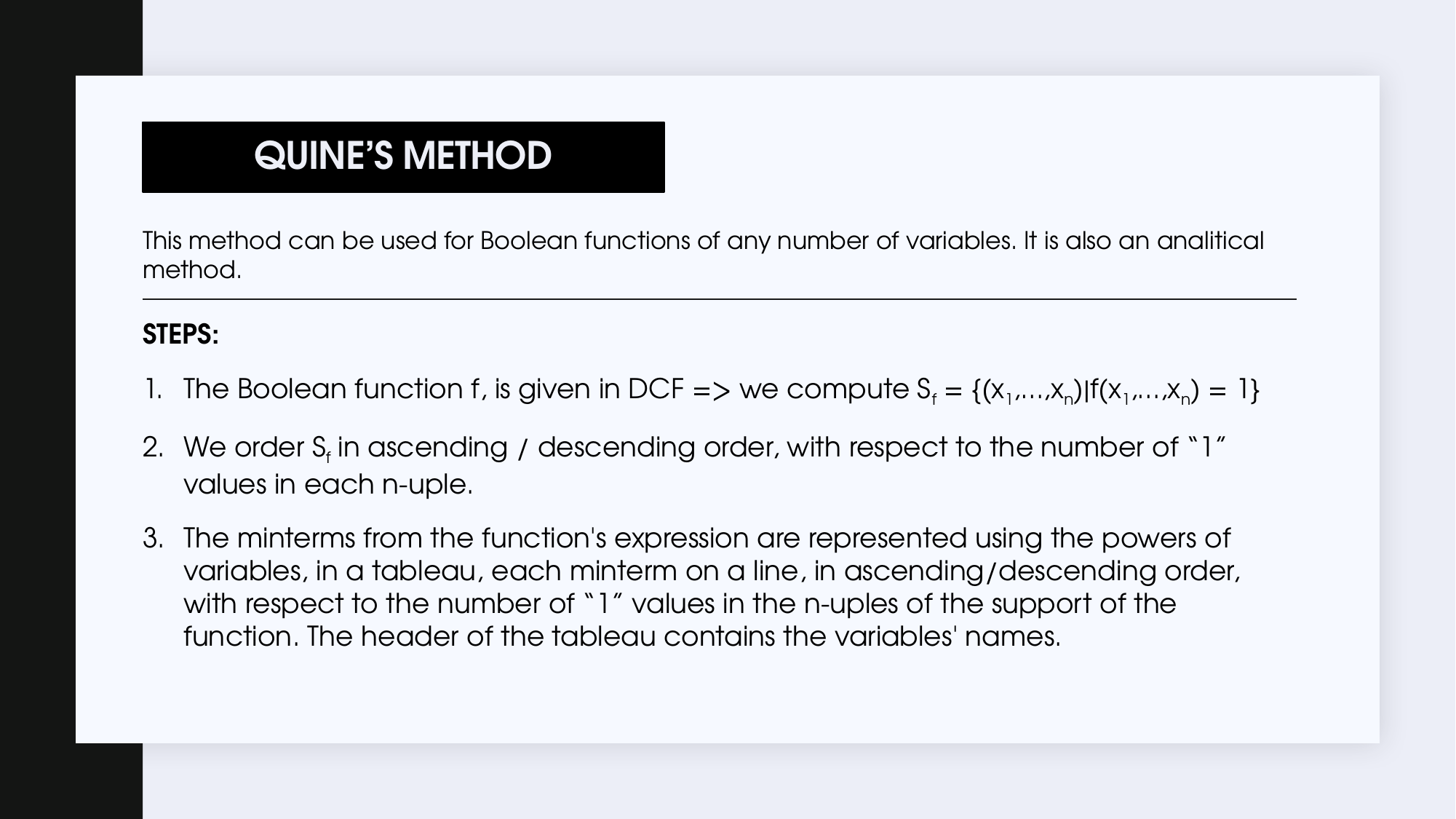

# Quine’s Method

This method can be used for Boolean functions of any number of variables. It is also an analitical method.

STEPS:
The Boolean function f, is given in DCF => we compute Sf = {(x1,…,xn)|f(x1,…,xn) = 1}
We order Sf in ascending / descending order, with respect to the number of “1” values in each n-uple.
The minterms from the function's expression are represented using the powers of variables, in a tableau, each minterm on a line, in ascending/descending order, with respect to the number of “1” values in the n-uples of the support of the function. The header of the tableau contains the variables' names.